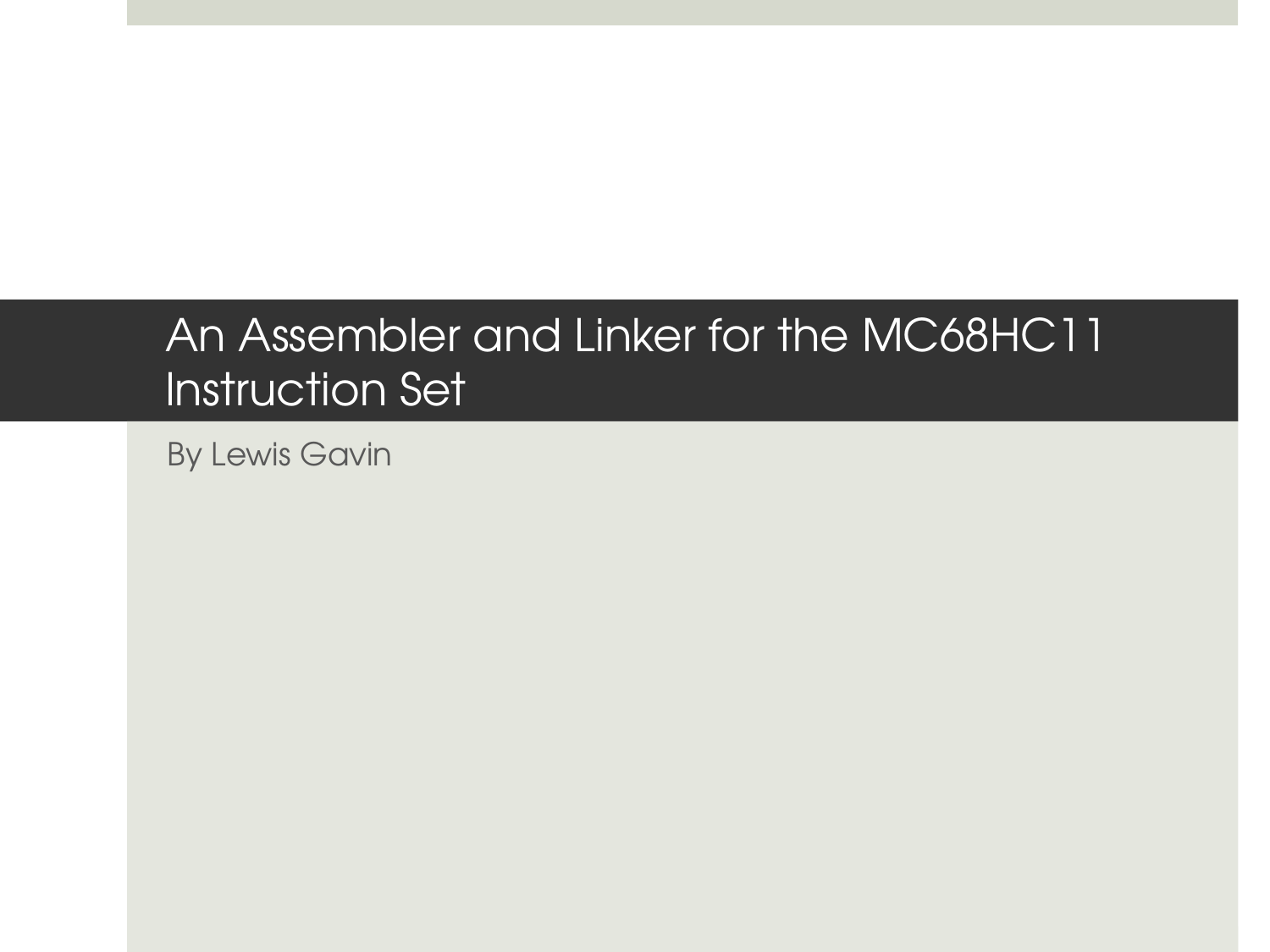

# An Assembler and Linker for the MC68HC11 Instruction Set
By Lewis Gavin